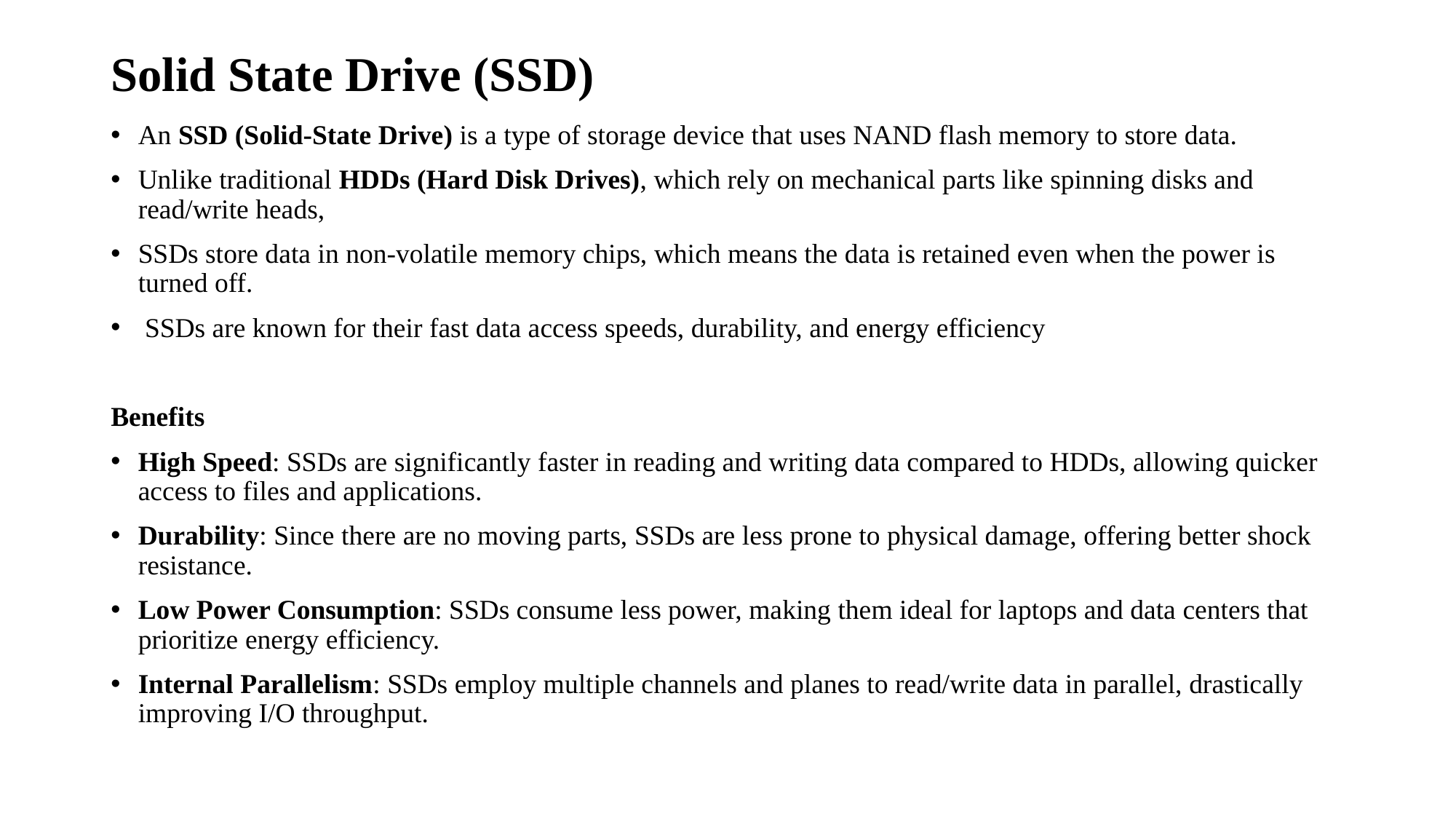

# Solid State Drive (SSD)
An SSD (Solid-State Drive) is a type of storage device that uses NAND flash memory to store data.
Unlike traditional HDDs (Hard Disk Drives), which rely on mechanical parts like spinning disks and read/write heads,
SSDs store data in non-volatile memory chips, which means the data is retained even when the power is turned off.
 SSDs are known for their fast data access speeds, durability, and energy efficiency

Benefits
High Speed: SSDs are significantly faster in reading and writing data compared to HDDs, allowing quicker access to files and applications.
Durability: Since there are no moving parts, SSDs are less prone to physical damage, offering better shock resistance.
Low Power Consumption: SSDs consume less power, making them ideal for laptops and data centers that prioritize energy efficiency.
Internal Parallelism: SSDs employ multiple channels and planes to read/write data in parallel, drastically improving I/O throughput.